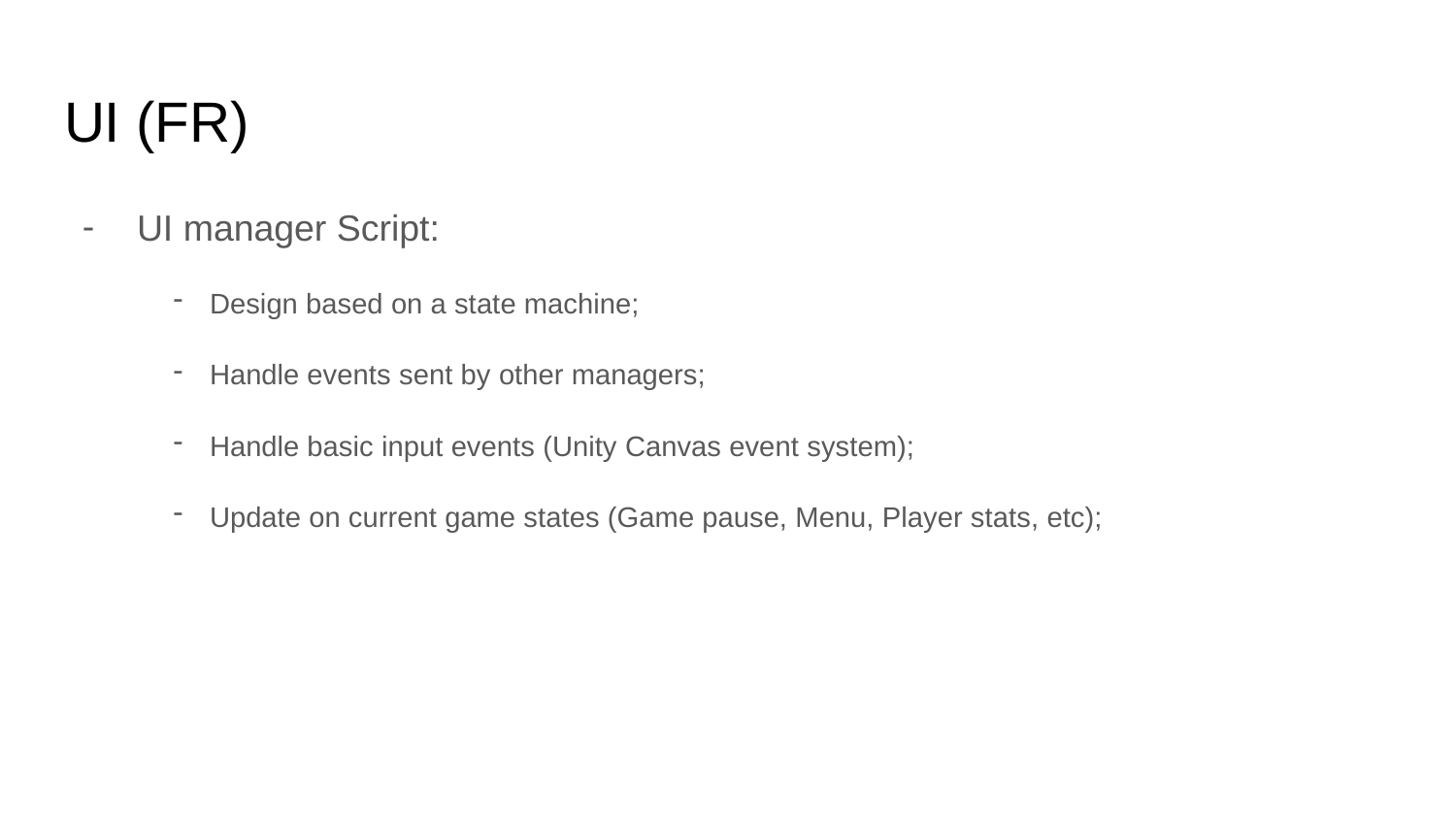

# UI (FR)
UI manager Script:
Design based on a state machine;
Handle events sent by other managers;
Handle basic input events (Unity Canvas event system);
Update on current game states (Game pause, Menu, Player stats, etc);